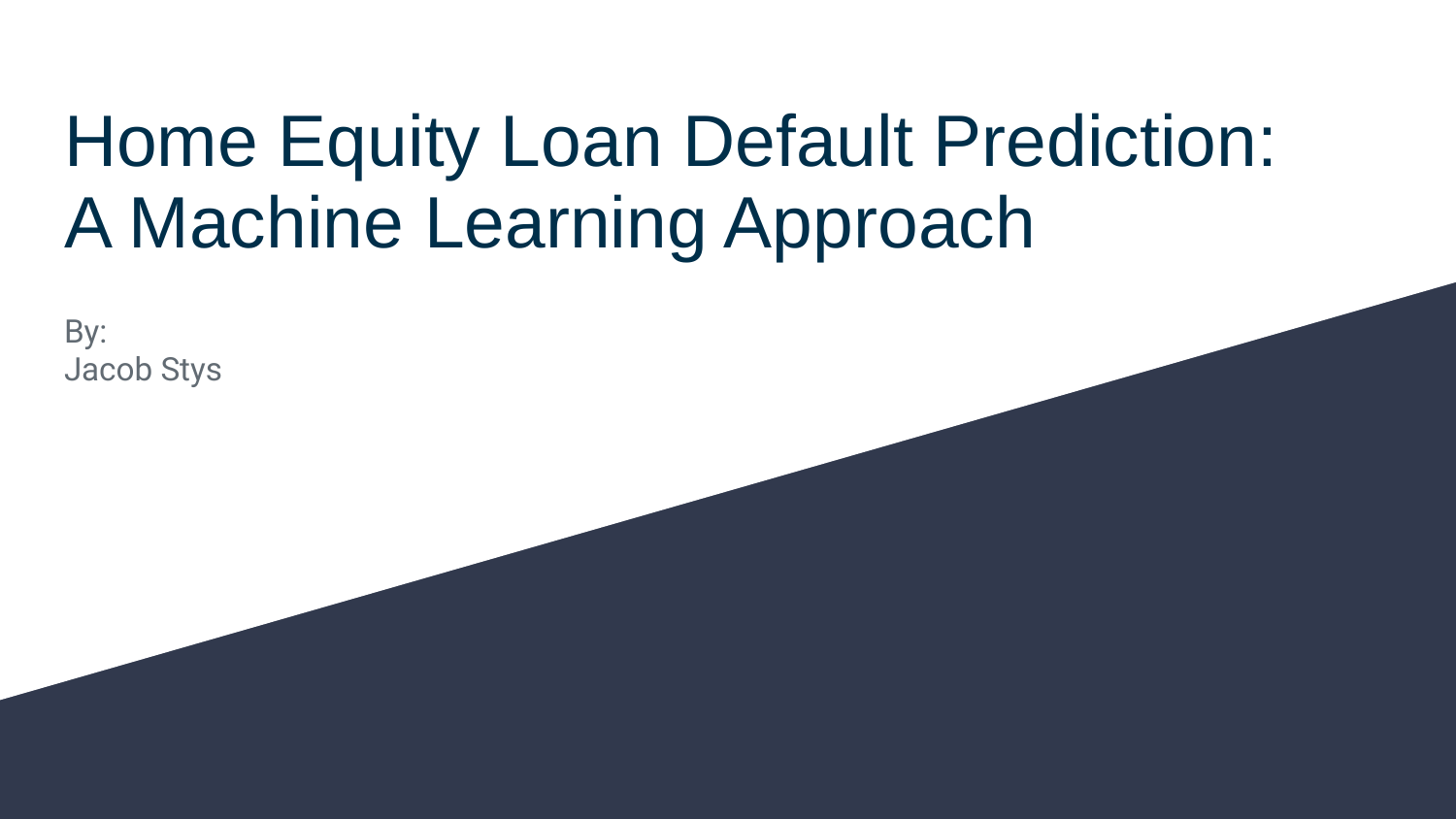

# Home Equity Loan Default Prediction:
A Machine Learning Approach
By:
Jacob Stys